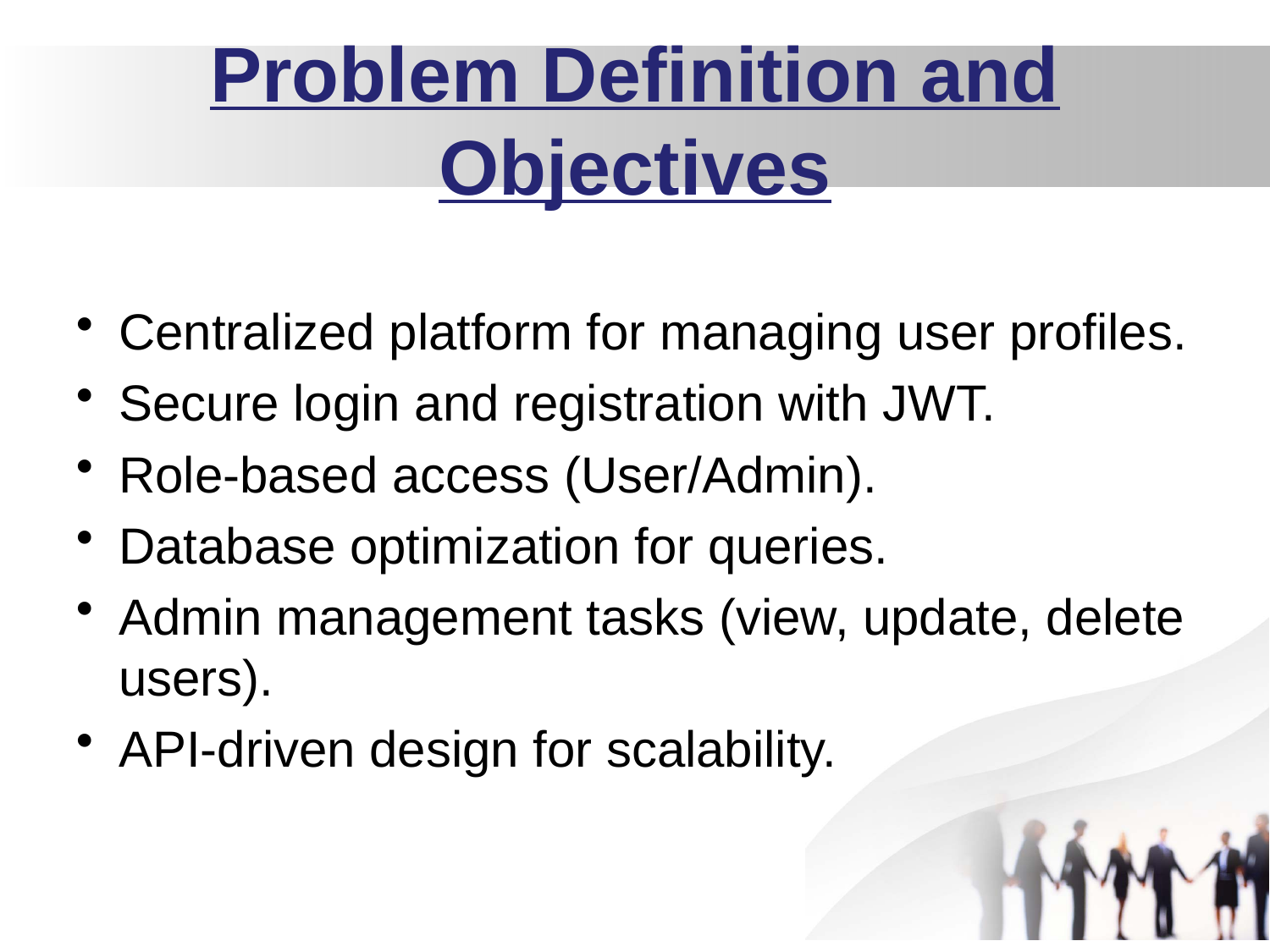

# Problem Definition and Objectives

Centralized platform for managing user profiles.
Secure login and registration with JWT.
Role-based access (User/Admin).
Database optimization for queries.
Admin management tasks (view, update, delete users).
API-driven design for scalability.